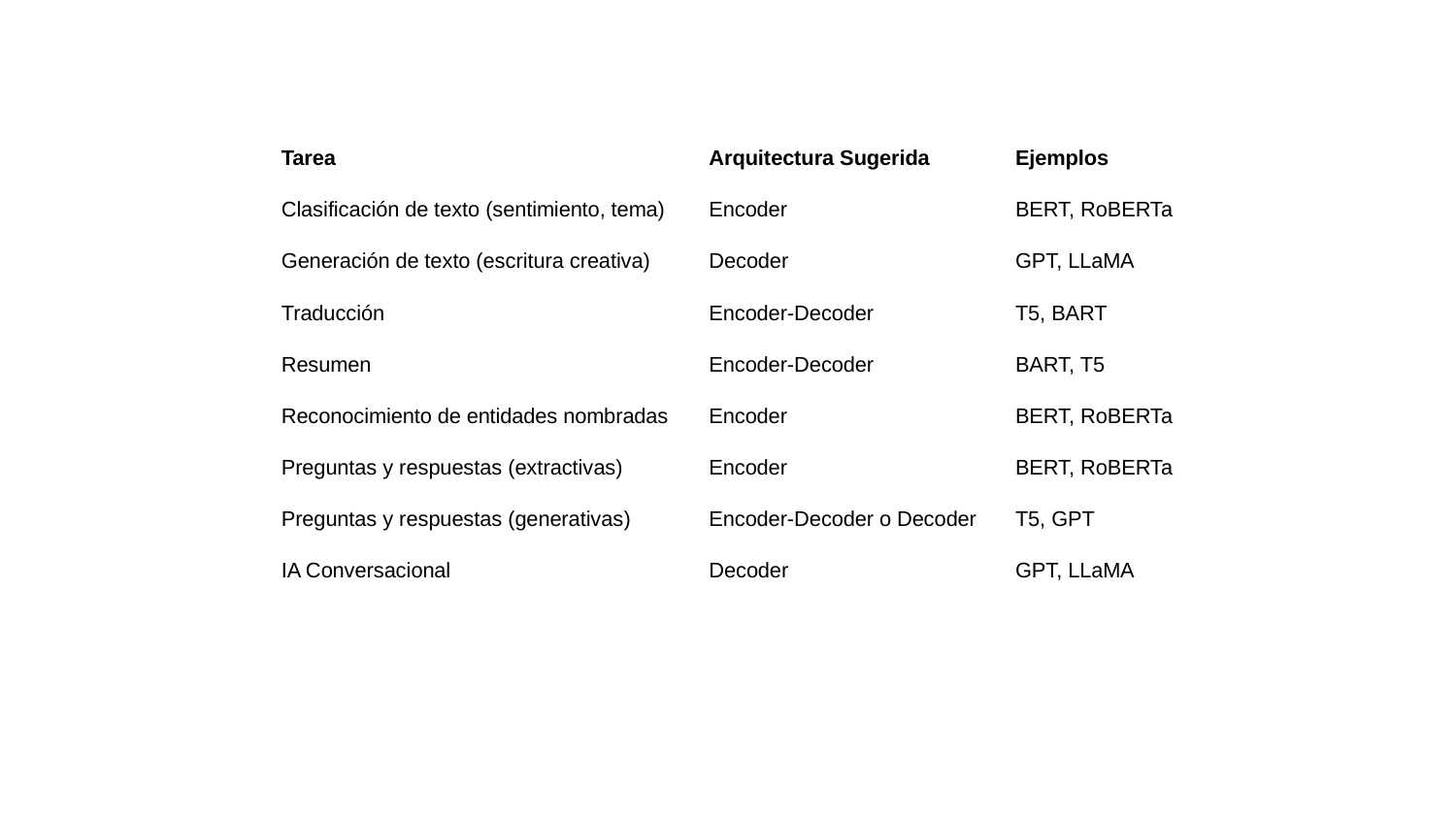

| Tarea | Arquitectura Sugerida | Ejemplos |
| --- | --- | --- |
| Clasificación de texto (sentimiento, tema) | Encoder | BERT, RoBERTa |
| Generación de texto (escritura creativa) | Decoder | GPT, LLaMA |
| Traducción | Encoder-Decoder | T5, BART |
| Resumen | Encoder-Decoder | BART, T5 |
| Reconocimiento de entidades nombradas | Encoder | BERT, RoBERTa |
| Preguntas y respuestas (extractivas) | Encoder | BERT, RoBERTa |
| Preguntas y respuestas (generativas) | Encoder-Decoder o Decoder | T5, GPT |
| IA Conversacional | Decoder | GPT, LLaMA |